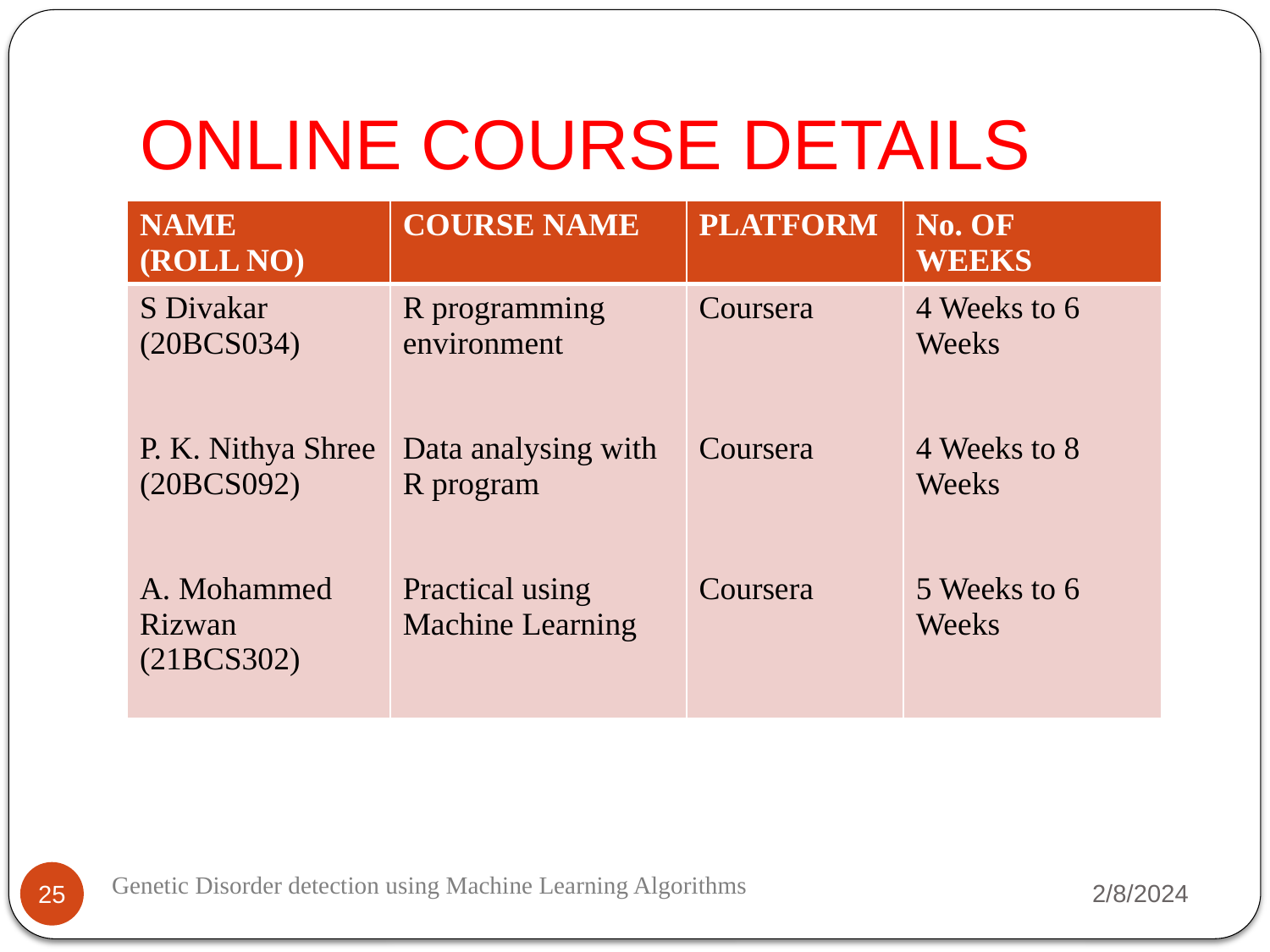

# ONLINE COURSE DETAILS
| NAME (ROLL NO) | COURSE NAME | PLATFORM | No. OF WEEKS |
| --- | --- | --- | --- |
| S Divakar (20BCS034) P. K. Nithya Shree (20BCS092) A. Mohammed Rizwan (21BCS302) | R programming environment Data analysing with R program Practical using Machine Learning | Coursera Coursera Coursera | 4 Weeks to 6 Weeks 4 Weeks to 8 Weeks 5 Weeks to 6 Weeks |
2/8/2024
25
Genetic Disorder detection using Machine Learning Algorithms